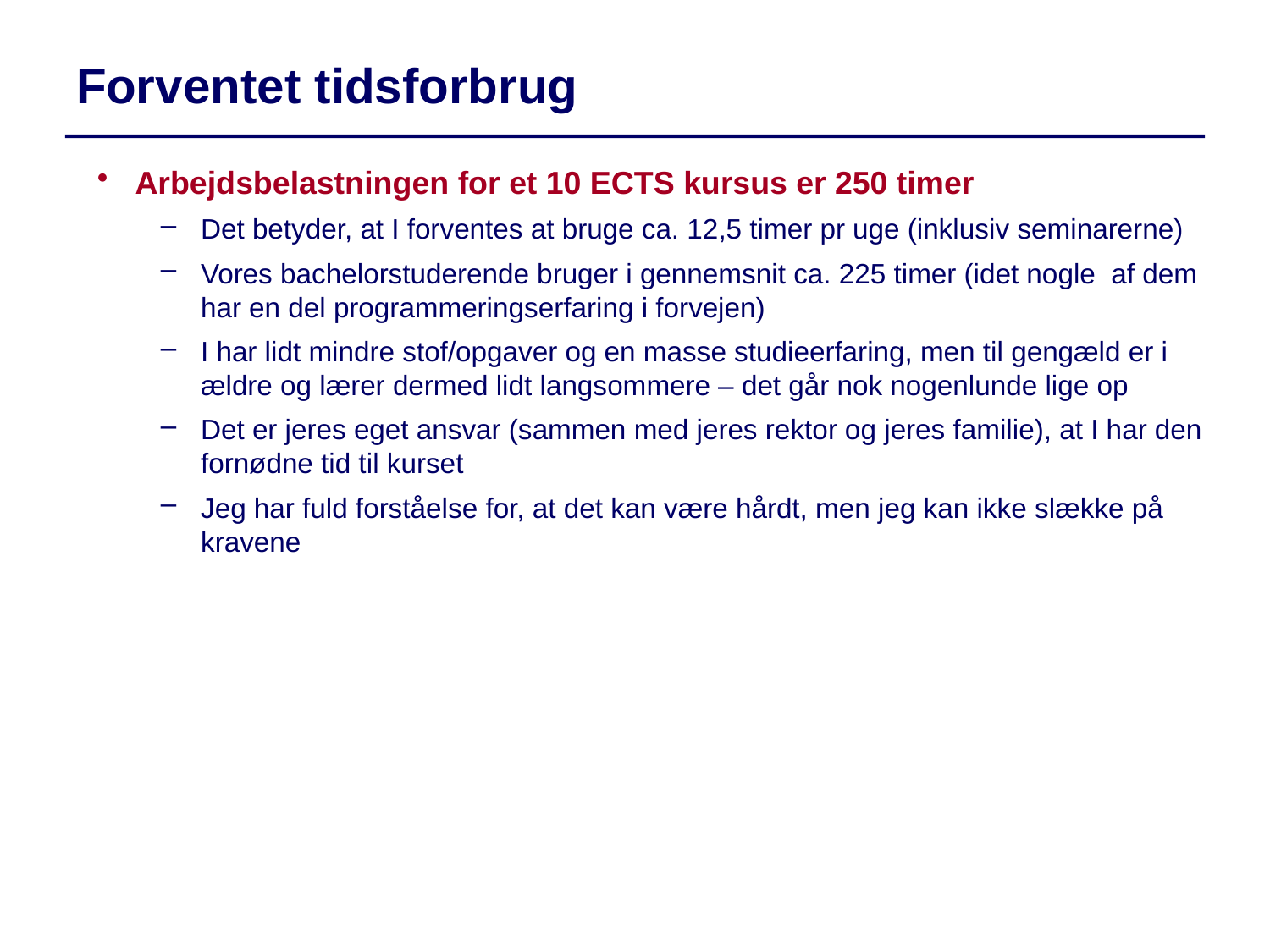

Forventet tidsforbrug
Arbejdsbelastningen for et 10 ECTS kursus er 250 timer
Det betyder, at I forventes at bruge ca. 12,5 timer pr uge (inklusiv seminarerne)
Vores bachelorstuderende bruger i gennemsnit ca. 225 timer (idet nogle  af dem har en del programmeringserfaring i forvejen)
I har lidt mindre stof/opgaver og en masse studieerfaring, men til gengæld er i ældre og lærer dermed lidt langsommere – det går nok nogenlunde lige op
Det er jeres eget ansvar (sammen med jeres rektor og jeres familie), at I har den fornødne tid til kurset
Jeg har fuld forståelse for, at det kan være hårdt, men jeg kan ikke slække på kravene